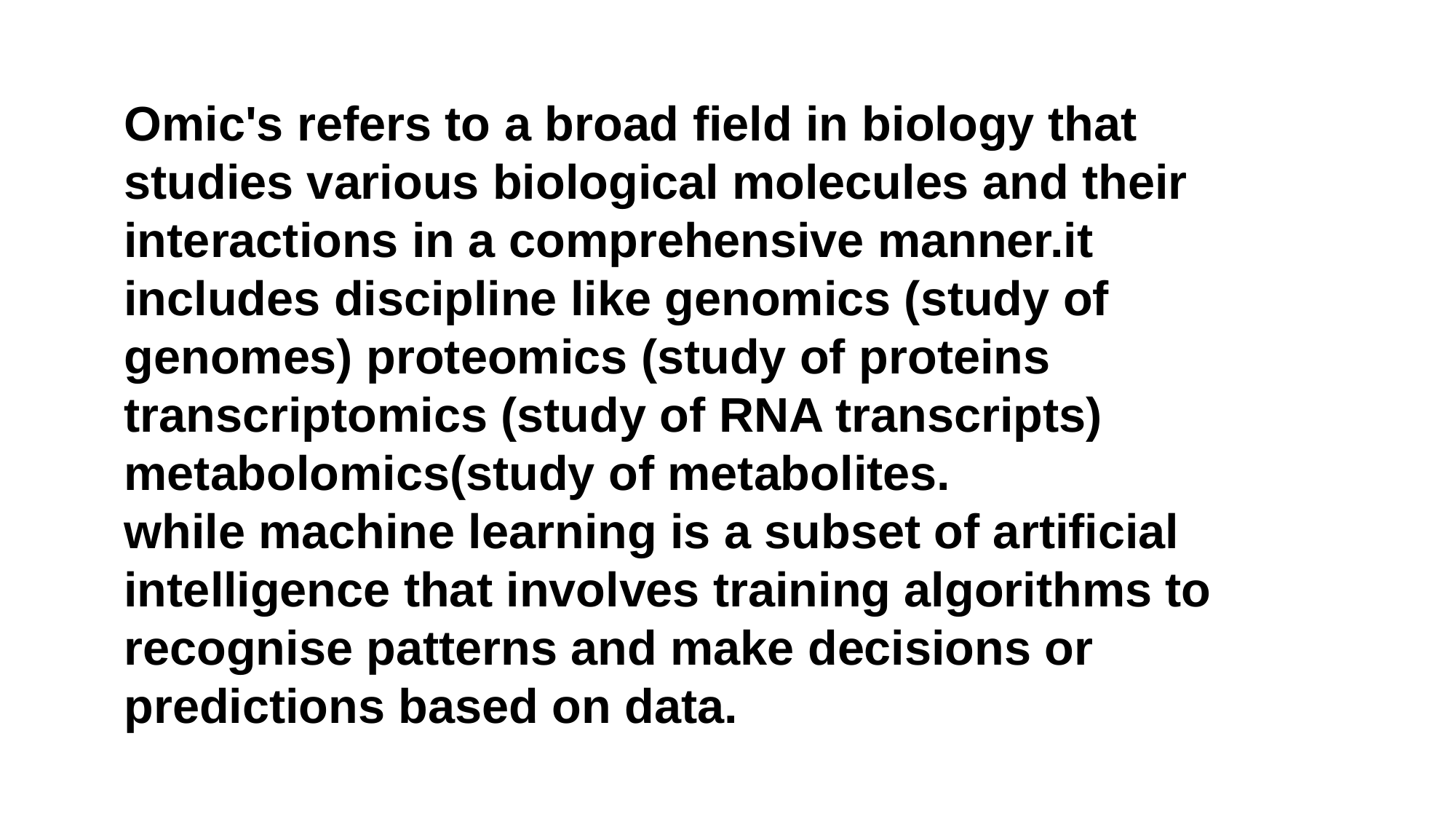

PART    01
Omic's refers to a broad field in biology that studies various biological molecules and their interactions in a comprehensive manner.it includes discipline like genomics (study of genomes) proteomics (study of proteins transcriptomics (study of RNA transcripts) metabolomics(study of metabolites.
while machine learning is a subset of artificial intelligence that involves training algorithms to recognise patterns and make decisions or predictions based on data.